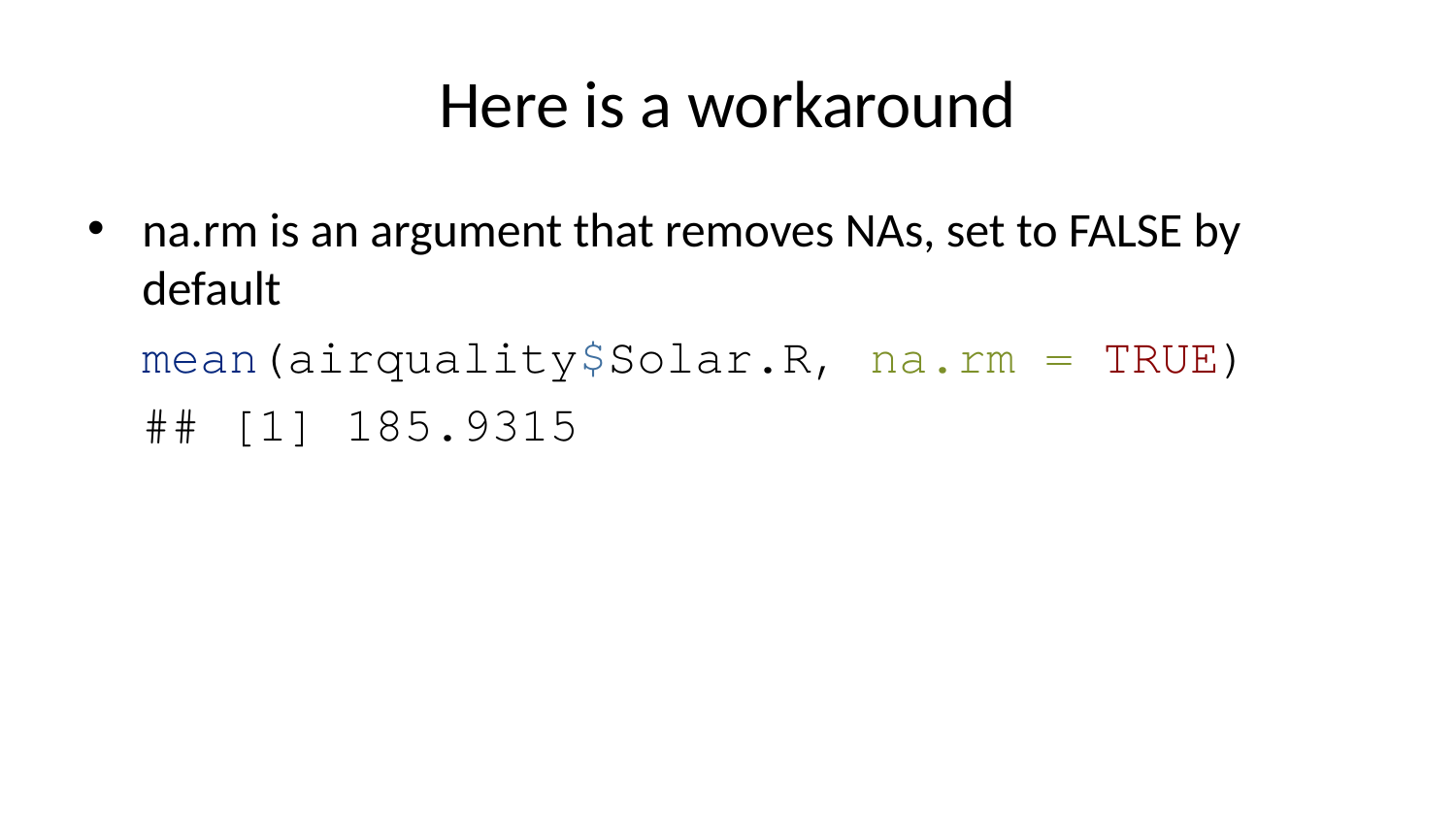

# Here is a workaround
na.rm is an argument that removes NAs, set to FALSE by default
mean(airquality$Solar.R, na.rm = TRUE)
## [1] 185.9315